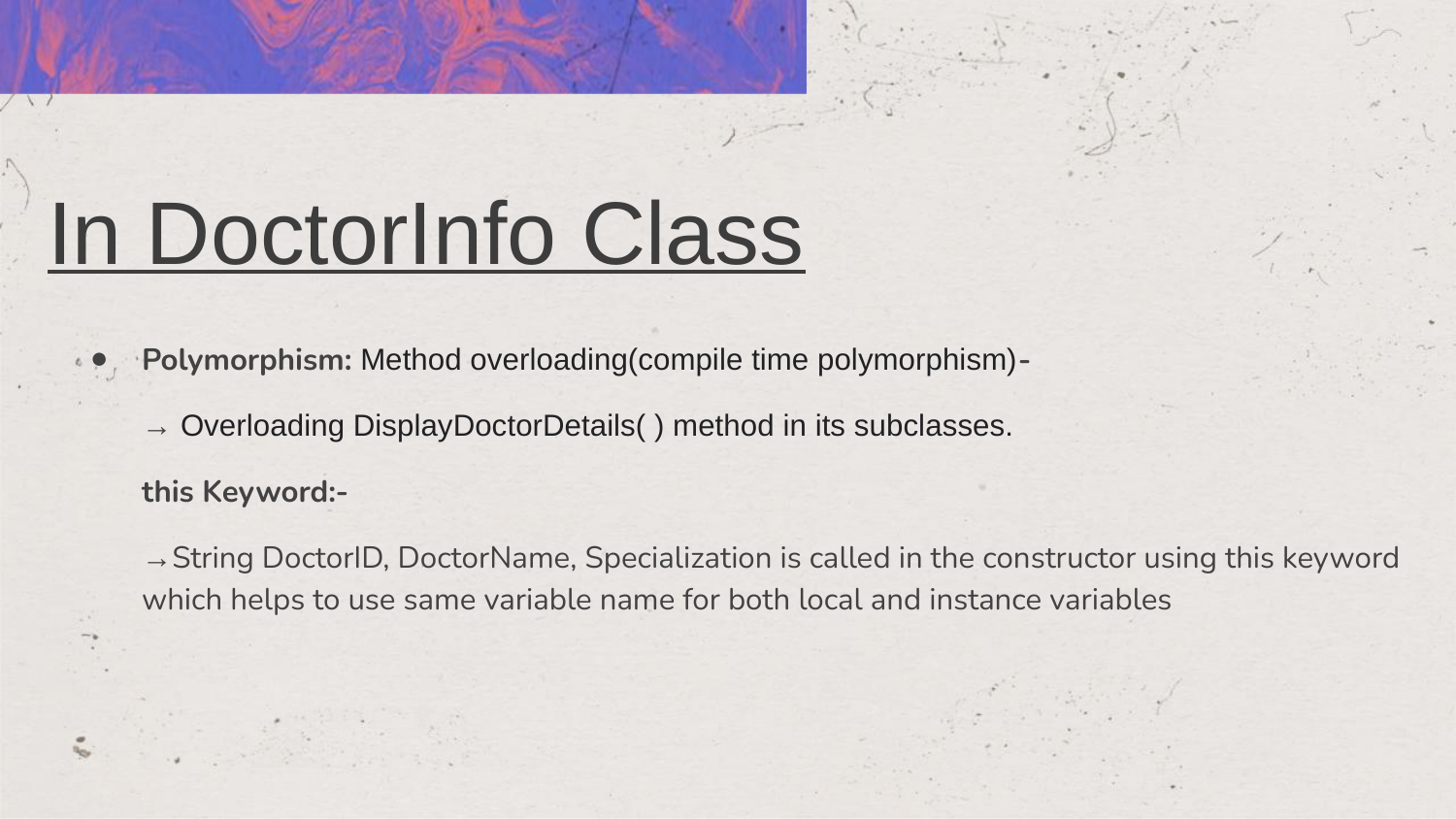

# In DoctorInfo Class
Polymorphism: Method overloading(compile time polymorphism)-
→ Overloading DisplayDoctorDetails( ) method in its subclasses.
this Keyword:-
→String DoctorID, DoctorName, Specialization is called in the constructor using this keyword which helps to use same variable name for both local and instance variables